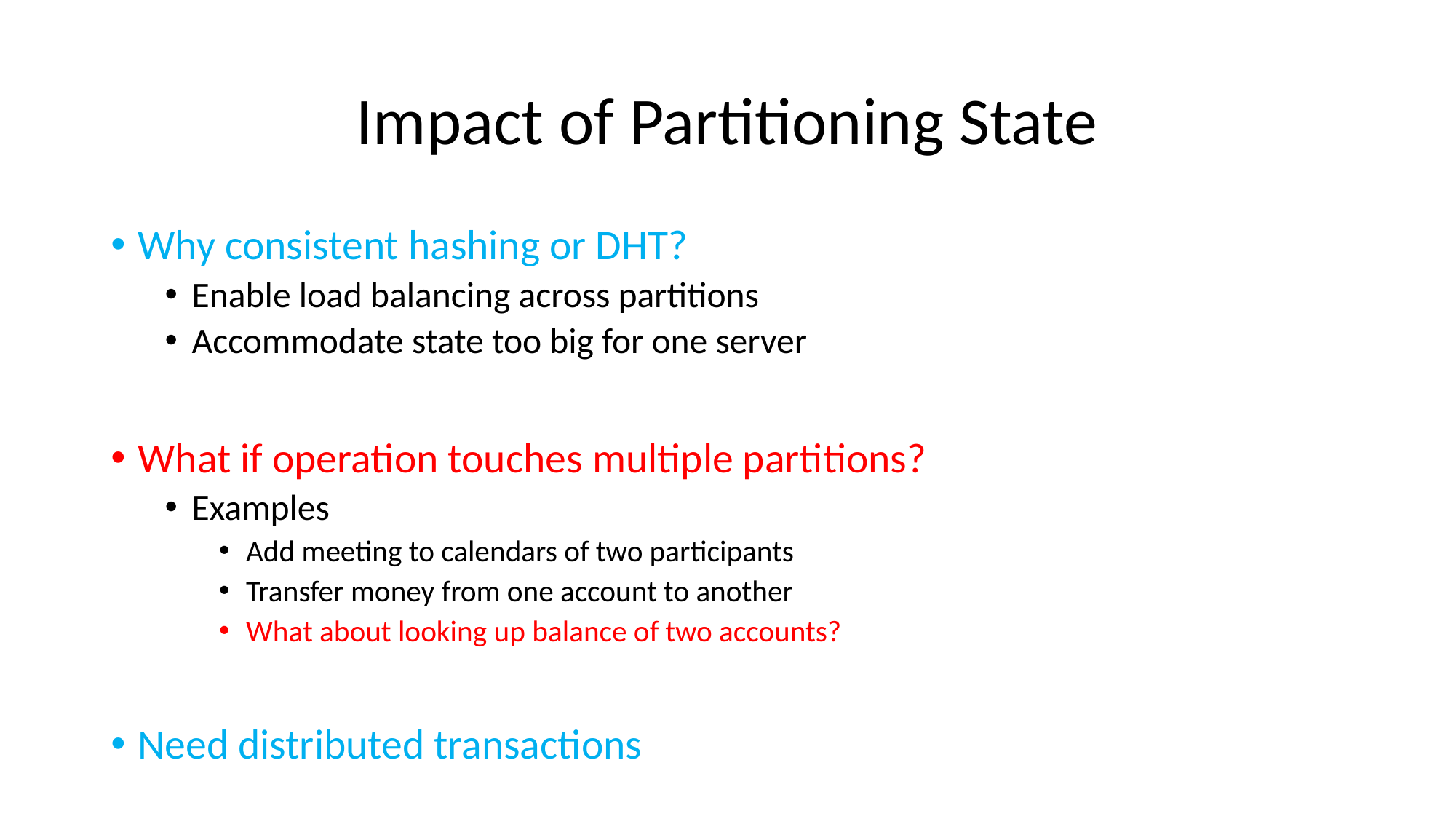

# Impact of Partitioning State
Why consistent hashing or DHT?
Enable load balancing across partitions
Accommodate state too big for one server

What if operation touches multiple partitions?
Examples
Add meeting to calendars of two participants
Transfer money from one account to another
What about looking up balance of two accounts?

Need distributed transactions